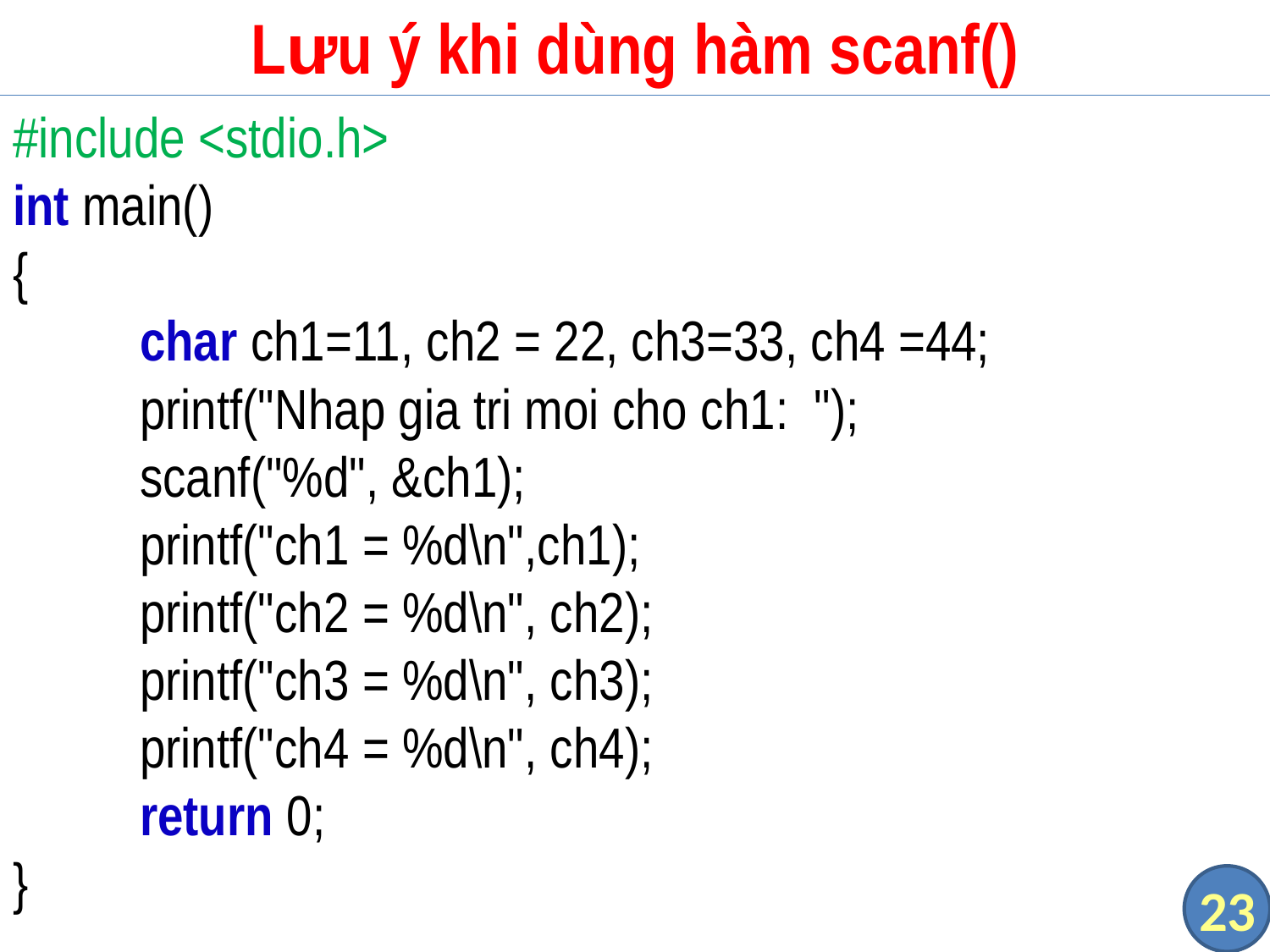

# Lưu ý khi dùng hàm scanf()
#include <stdio.h>
int main()
{
	char ch1=11, ch2 = 22, ch3=33, ch4 =44;
	printf("Nhap gia tri moi cho ch1:  ");
	scanf("%d", &ch1);
	printf("ch1 = %d\n",ch1);
	printf("ch2 = %d\n", ch2);
	printf("ch3 = %d\n", ch3);
	printf("ch4 = %d\n", ch4);
	return 0;
}
23